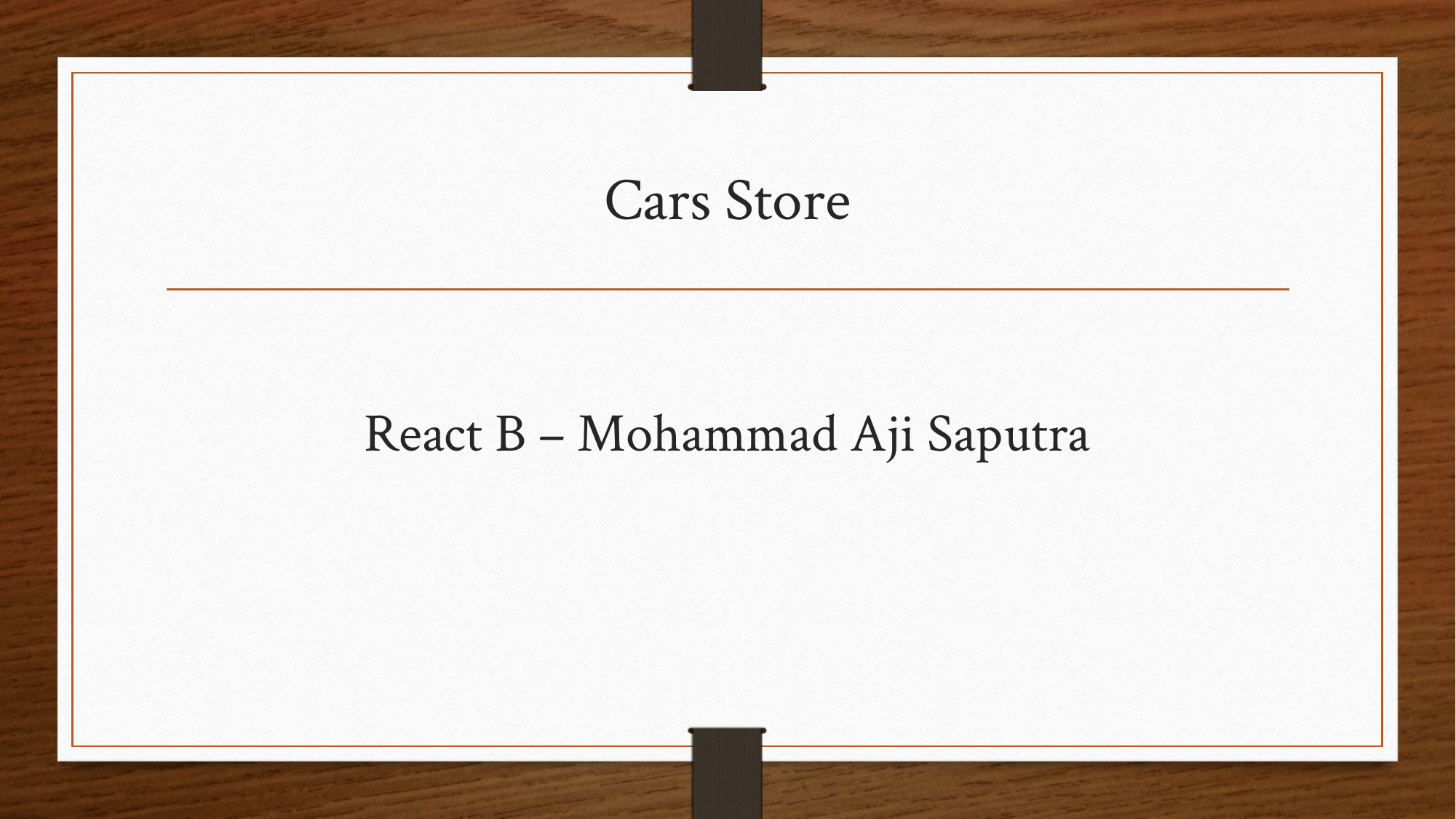

# Cars Store

React B – Mohammad Aji Saputra